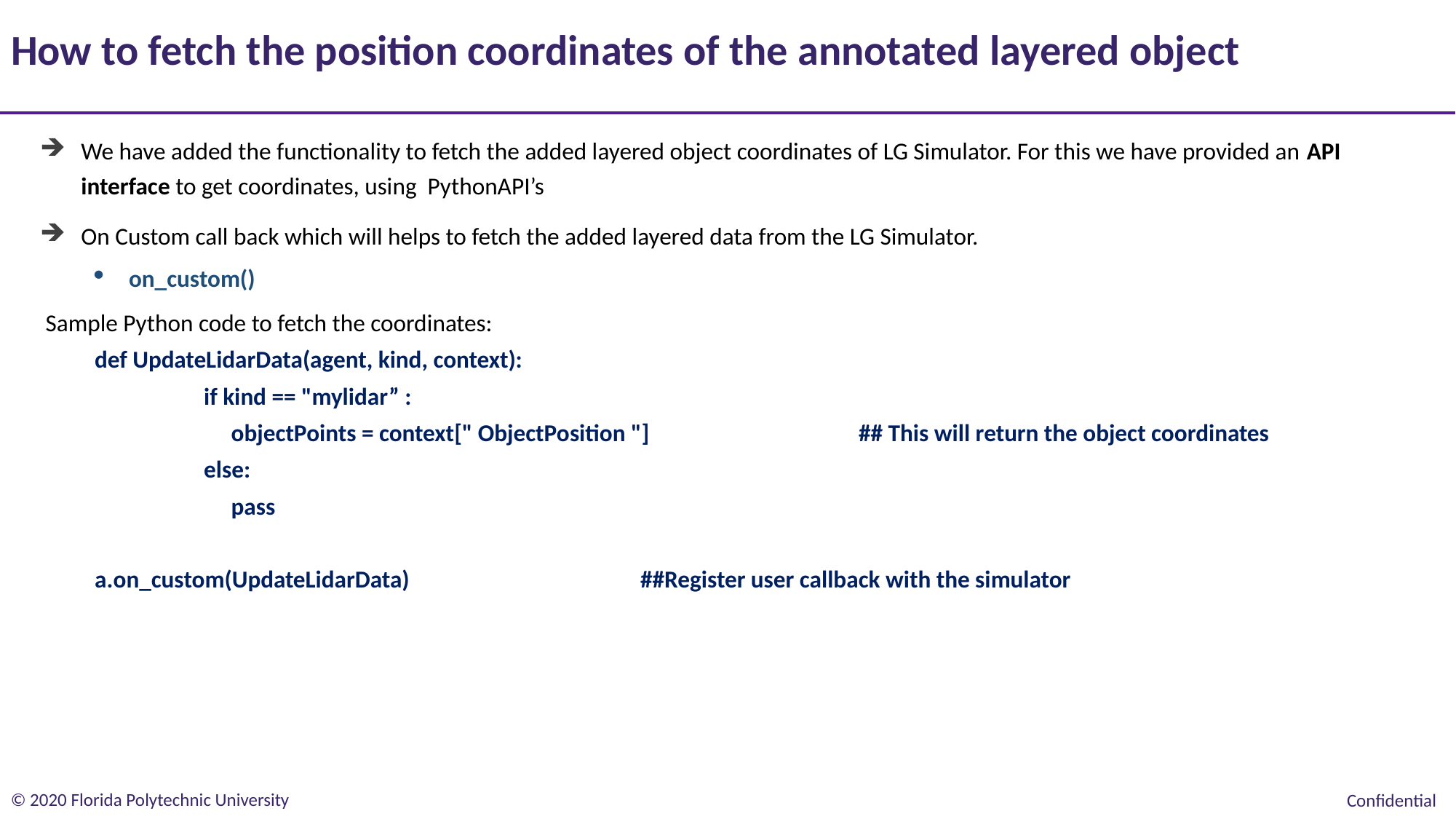

How to fetch the position coordinates of the annotated layered object
We have added the functionality to fetch the added layered object coordinates of LG Simulator. For this we have provided an API interface to get coordinates, using  PythonAPI’s
On Custom call back which will helps to fetch the added layered data from the LG Simulator.
on_custom()
 Sample Python code to fetch the coordinates:
def UpdateLidarData(agent, kind, context):
	if kind == "mylidar” :
	     objectPoints = context[" ObjectPosition "]		## This will return the object coordinates
	else:
	     pass

a.on_custom(UpdateLidarData)			##Register user callback with the simulator